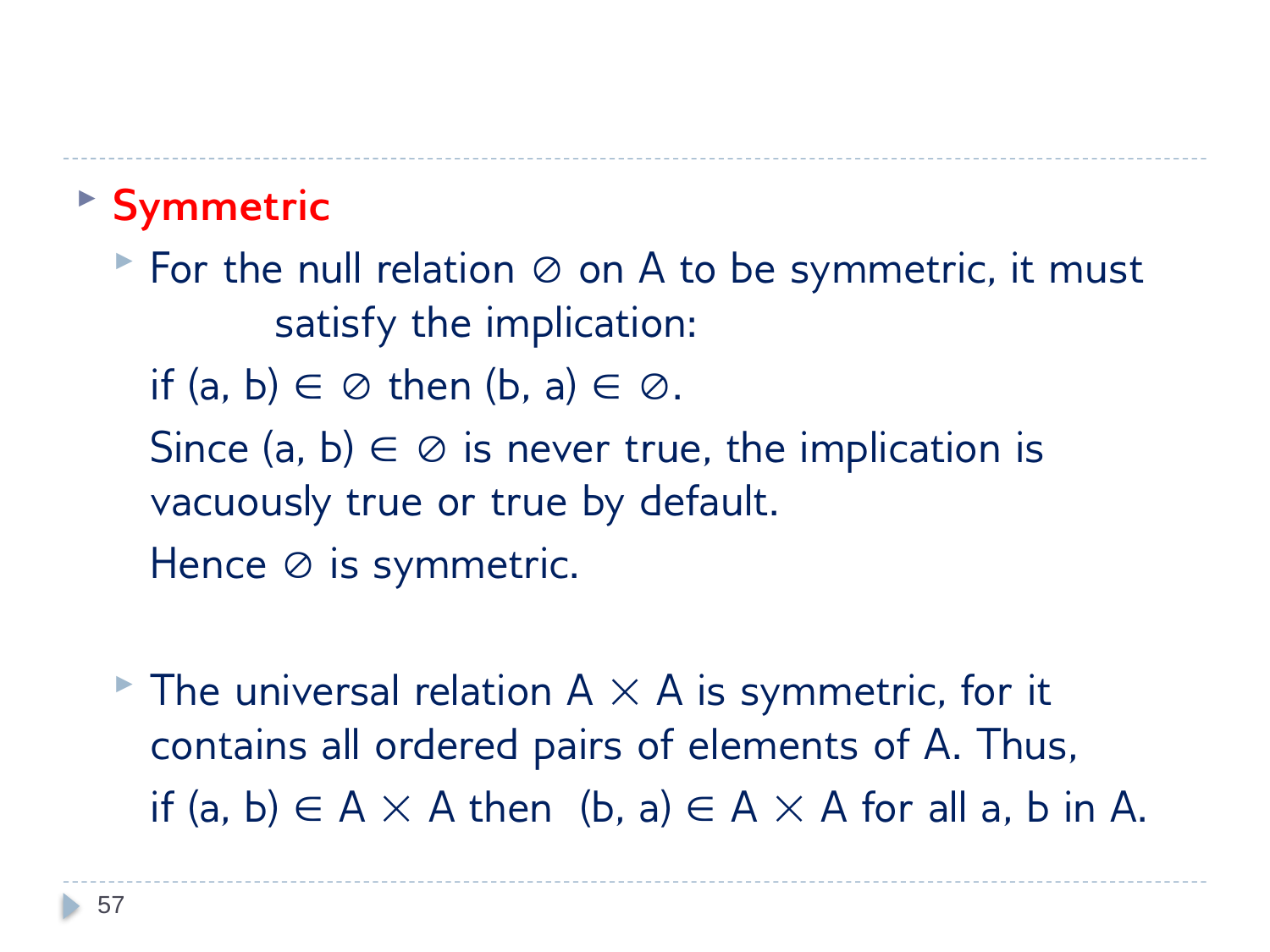

#
Symmetric
For the null relation ∅ on A to be symmetric, it must 	satisfy the implication:
			if (a, b) ∈ ∅ then (b, a) ∈ ∅.
	Since (a, b) ∈ ∅ is never true, the implication is vacuously true or true by default.
	Hence ∅ is symmetric.

The universal relation A × A is symmetric, for it contains all ordered pairs of elements of A. Thus,
		if (a, b) ∈ A × A then  (b, a) ∈ A × A for all a, b in A.
57